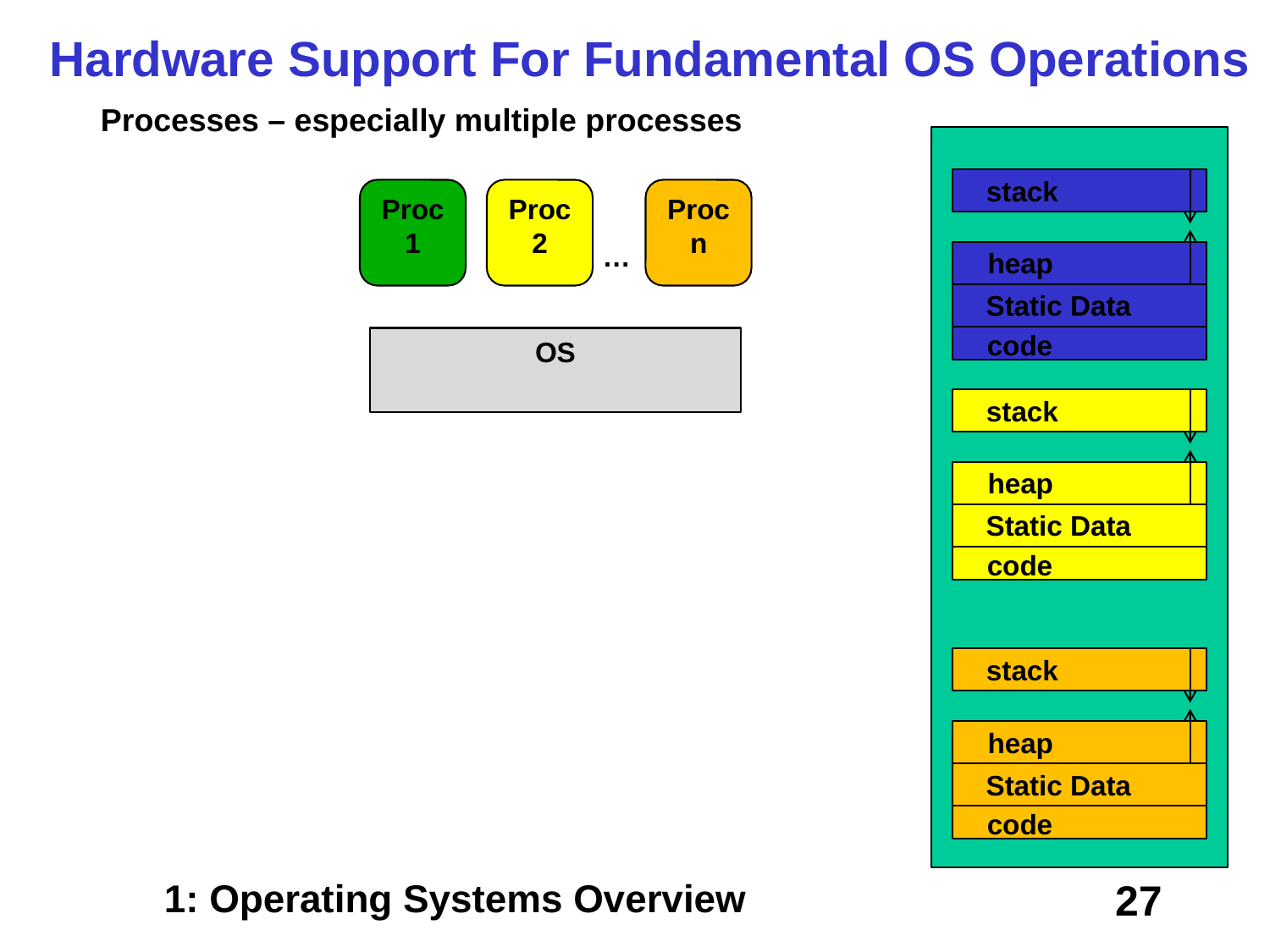

Hardware Support For Fundamental OS Operations
Processes – especially multiple processes

stack

heap

Static Data

code

Proc 1
Proc 2
Proc n
…
OS
stack

heap

Static Data

code

stack

heap

Static Data

code

1: Operating Systems Overview
27